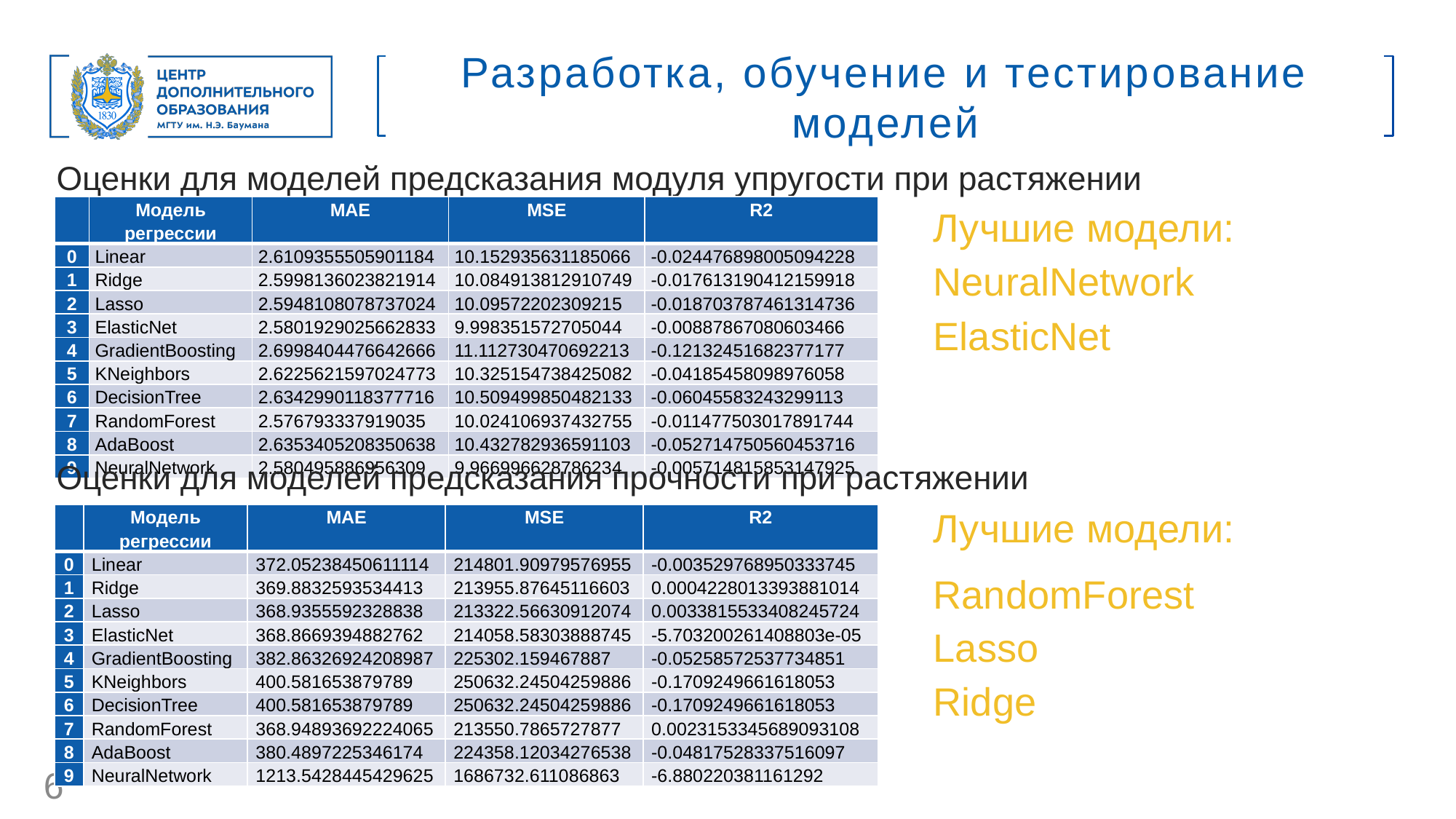

Разработка, обучение и тестирование моделей

Оценки для моделей предсказания модуля упругости при растяжении
|  | Модель регрессии | MAE | MSE | R2 |
| --- | --- | --- | --- | --- |
| 0 | Linear | 2.6109355505901184 | 10.152935631185066 | -0.024476898005094228 |
| 1 | Ridge | 2.5998136023821914 | 10.084913812910749 | -0.017613190412159918 |
| 2 | Lasso | 2.5948108078737024 | 10.09572202309215 | -0.018703787461314736 |
| 3 | ElasticNet | 2.5801929025662833 | 9.998351572705044 | -0.00887867080603466 |
| 4 | GradientBoosting | 2.6998404476642666 | 11.112730470692213 | -0.12132451682377177 |
| 5 | KNeighbors | 2.6225621597024773 | 10.325154738425082 | -0.04185458098976058 |
| 6 | DecisionTree | 2.6342990118377716 | 10.509499850482133 | -0.06045583243299113 |
| 7 | RandomForest | 2.576793337919035 | 10.024106937432755 | -0.011477503017891744 |
| 8 | AdaBoost | 2.6353405208350638 | 10.432782936591103 | -0.052714750560453716 |
| 9 | NeuralNetwork | 2.580495886956309 | 9.966996628786234 | -0.005714815853147925 |
Лучшие модели:
NeuralNetwork
ElasticNet

Оценки для моделей предсказания прочности при растяжении
Лучшие модели:
RandomForest
Lasso
Ridge

|  | Модель регрессии | MAE | MSE | R2 |
| --- | --- | --- | --- | --- |
| 0 | Linear | 372.05238450611114 | 214801.90979576955 | -0.003529768950333745 |
| 1 | Ridge | 369.8832593534413 | 213955.87645116603 | 0.0004228013393881014 |
| 2 | Lasso | 368.9355592328838 | 213322.56630912074 | 0.0033815533408245724 |
| 3 | ElasticNet | 368.8669394882762 | 214058.58303888745 | -5.703200261408803e-05 |
| 4 | GradientBoosting | 382.86326924208987 | 225302.159467887 | -0.05258572537734851 |
| 5 | KNeighbors | 400.581653879789 | 250632.24504259886 | -0.1709249661618053 |
| 6 | DecisionTree | 400.581653879789 | 250632.24504259886 | -0.1709249661618053 |
| 7 | RandomForest | 368.94893692224065 | 213550.7865727877 | 0.0023153345689093108 |
| 8 | AdaBoost | 380.4897225346174 | 224358.12034276538 | -0.04817528337516097 |
| 9 | NeuralNetwork | 1213.5428445429625 | 1686732.611086863 | -6.880220381161292 |
6